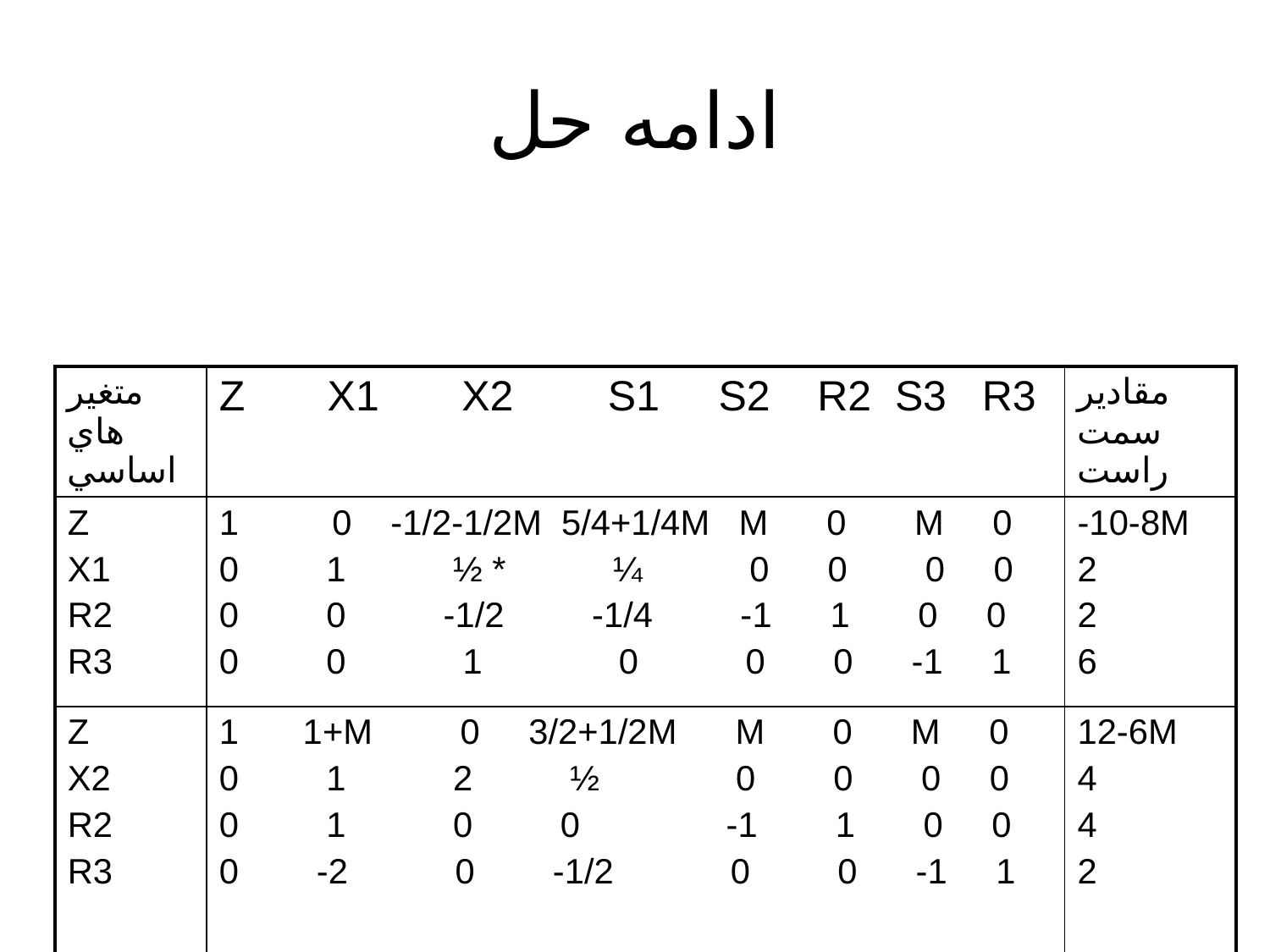

# ادامه حل
| متغير هاي اساسي | Z X1 X2 S1 S2 R2 S3 R3 | مقادير سمت راست |
| --- | --- | --- |
| Z X1 R2 R3 | 0 -1/2-1/2M 5/4+1/4M M 0 M 0 0 1 ½ \* ¼ 0 0 0 0 0 0 -1/2 -1/4 -1 1 0 0 0 0 1 0 0 0 -1 1 | -10-8M 2 2 6 |
| Z X2 R2 R3 | 1+M 0 3/2+1/2M M 0 M 0 0 1 2 ½ 0 0 0 0 0 1 0 0 -1 1 0 0 0 -2 0 -1/2 0 0 -1 1 | 12-6M 4 4 2 |